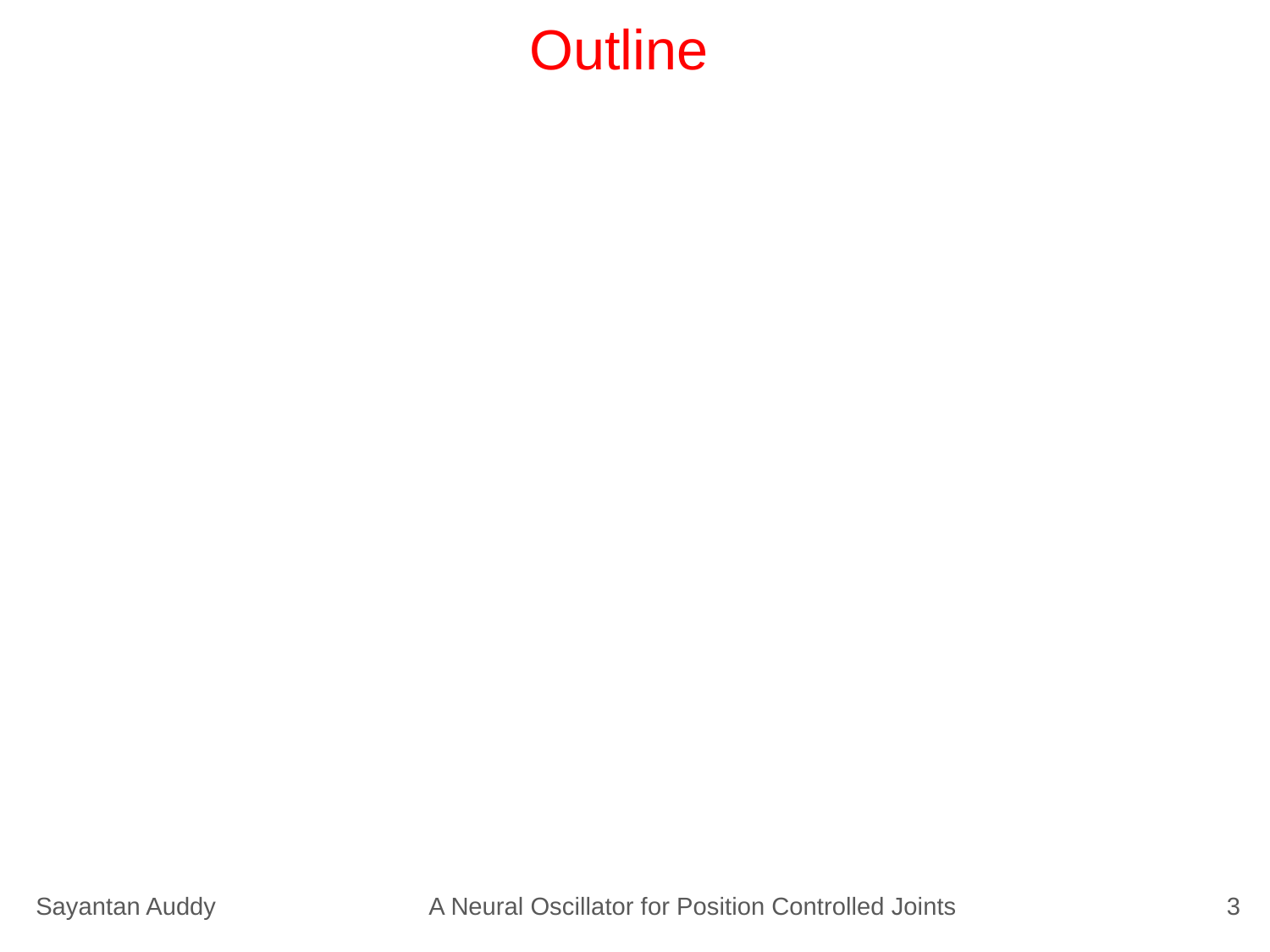

# Outline

Sayantan Auddy
A Neural Oscillator for Position Controlled Joints
3